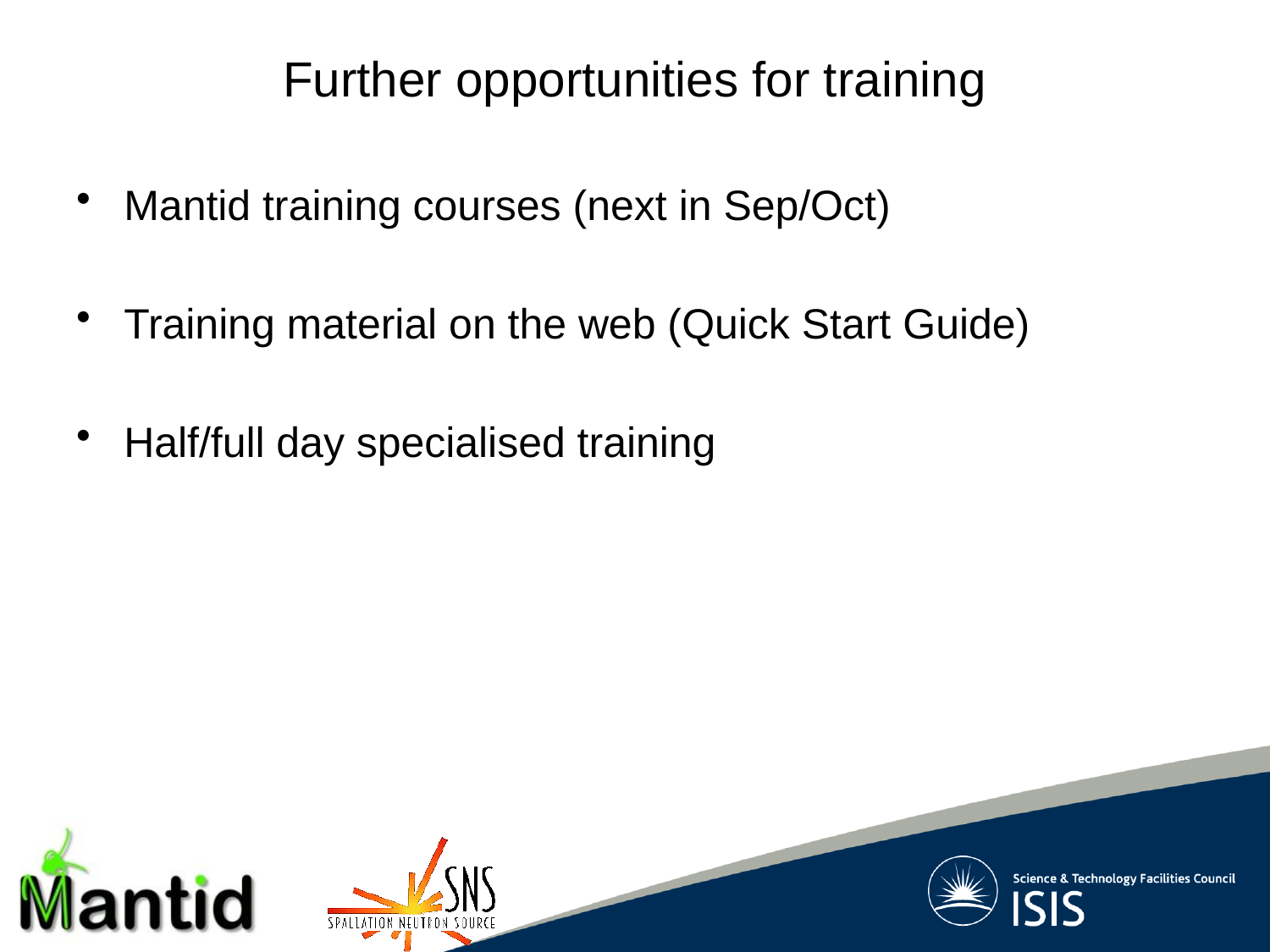

# Further opportunities for training
Mantid training courses (next in Sep/Oct)

Training material on the web (Quick Start Guide)

Half/full day specialised training